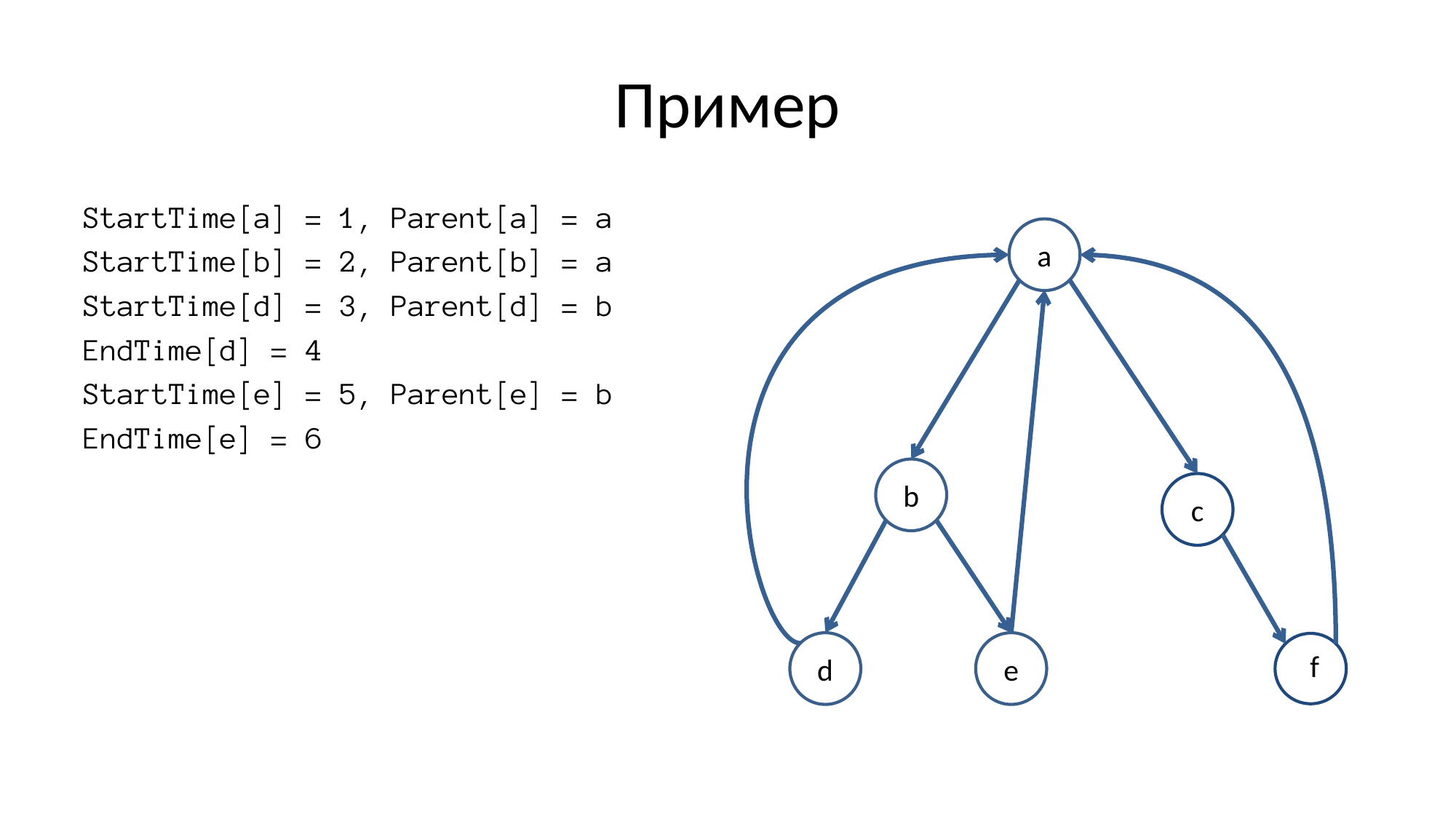

# Пример
StartTime[a] = 1, Parent[a] = a
StartTime[b] = 2, Parent[b] = a
StartTime[d] = 3, Parent[d] = b
EndTime[d] = 4
StartTime[e] = 5, Parent[e] = b
EndTime[e] = 6
EndTime[b] = 7
StartTime[c] = 8, Parent[c] = a
StartTime[f] = 9, Parent[f] = c
EndTime[f] = 10
EndTime[c] = 11
EndTime[a] = 12
a
b
c
d
e
f